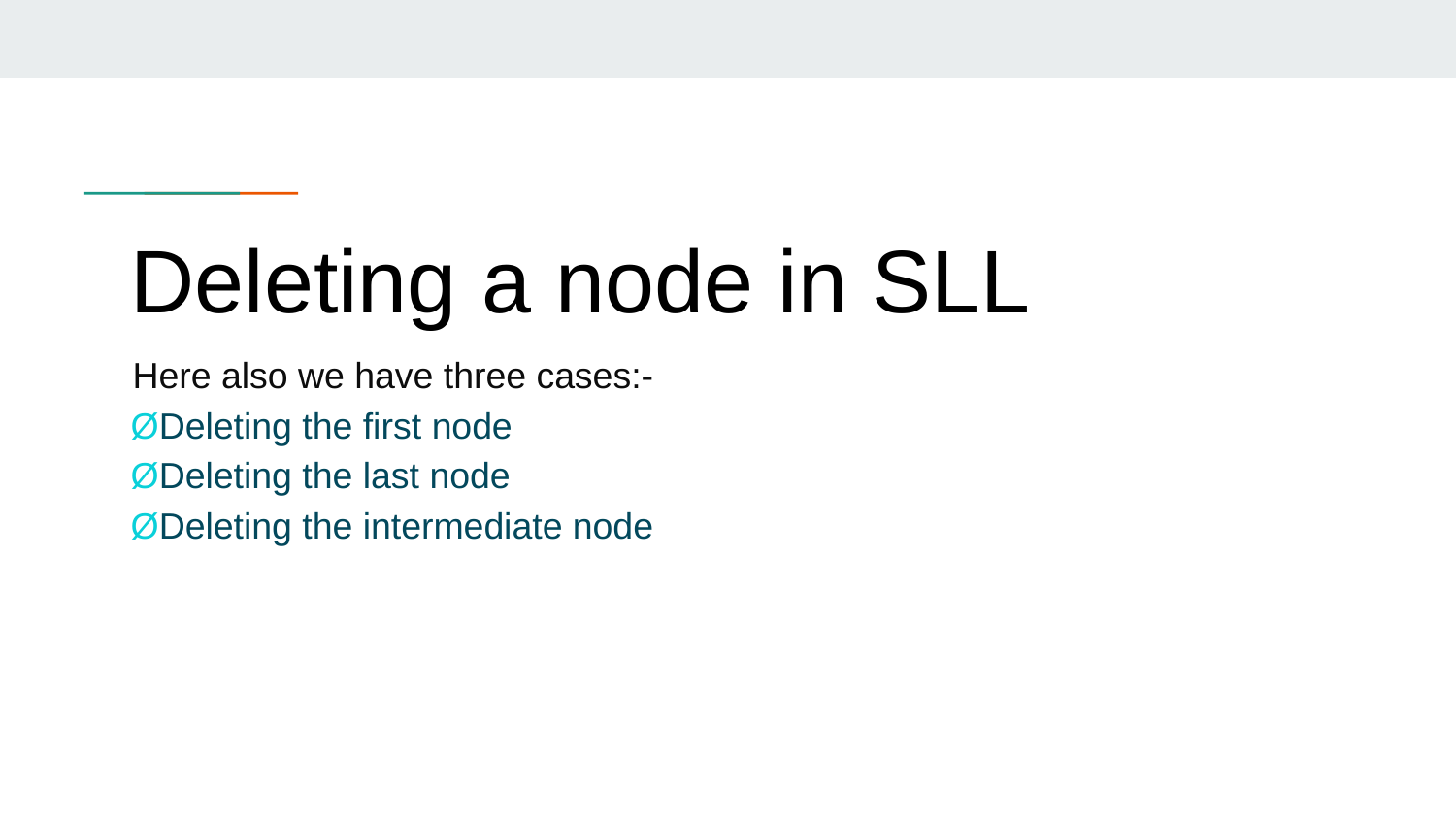

# Deleting a node in SLL
Here also we have three cases:-
ØDeleting the first node
ØDeleting the last node
ØDeleting the intermediate node